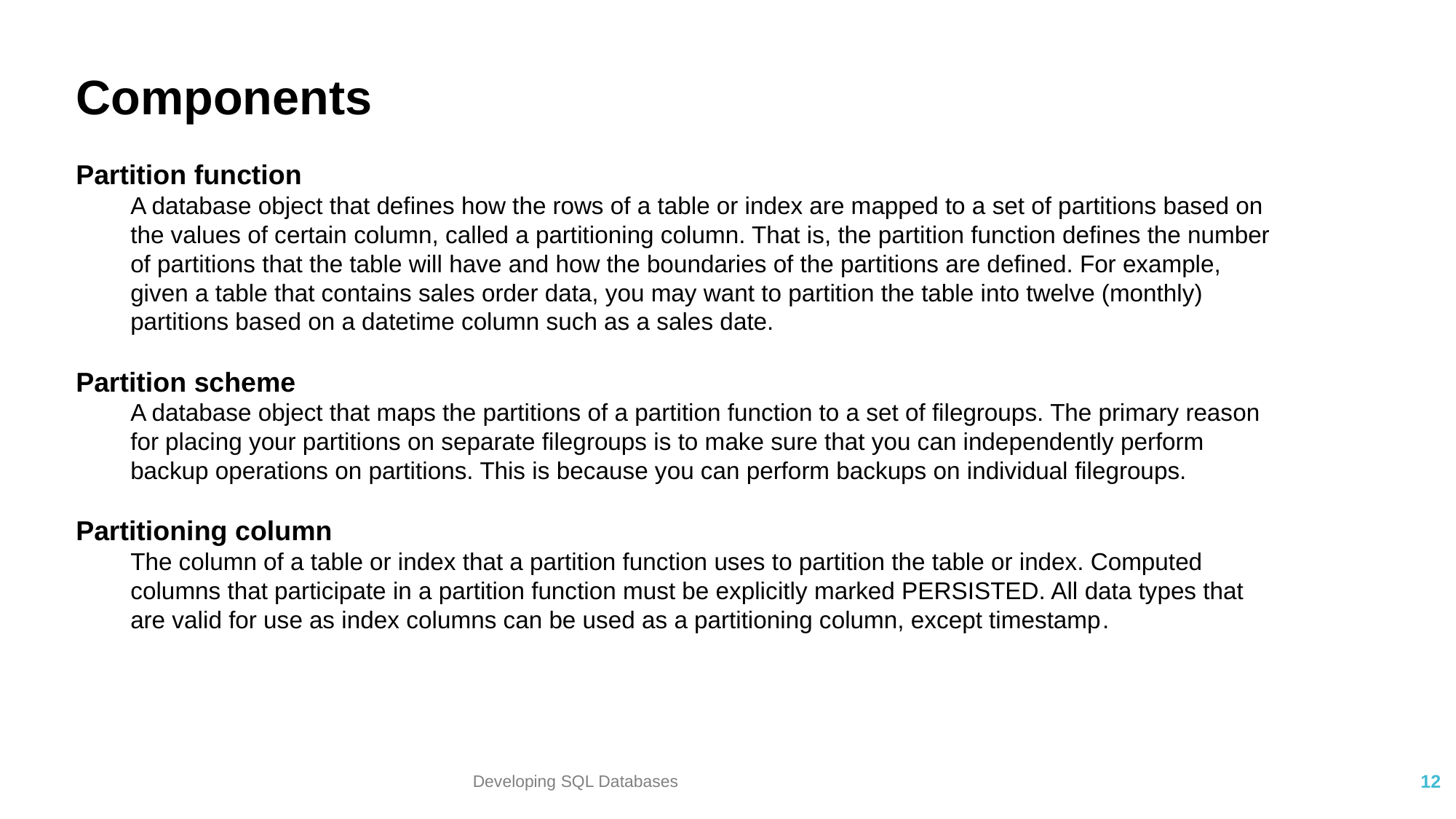

Components

Partition function
A database object that defines how the rows of a table or index are mapped to a set of partitions based on the values of certain column, called a partitioning column. That is, the partition function defines the number of partitions that the table will have and how the boundaries of the partitions are defined. For example, given a table that contains sales order data, you may want to partition the table into twelve (monthly) partitions based on a datetime column such as a sales date.

Partition scheme
A database object that maps the partitions of a partition function to a set of filegroups. The primary reason for placing your partitions on separate filegroups is to make sure that you can independently perform backup operations on partitions. This is because you can perform backups on individual filegroups.

Partitioning column
The column of a table or index that a partition function uses to partition the table or index. Computed columns that participate in a partition function must be explicitly marked PERSISTED. All data types that are valid for use as index columns can be used as a partitioning column, except timestamp.

Developing SQL Databases
12